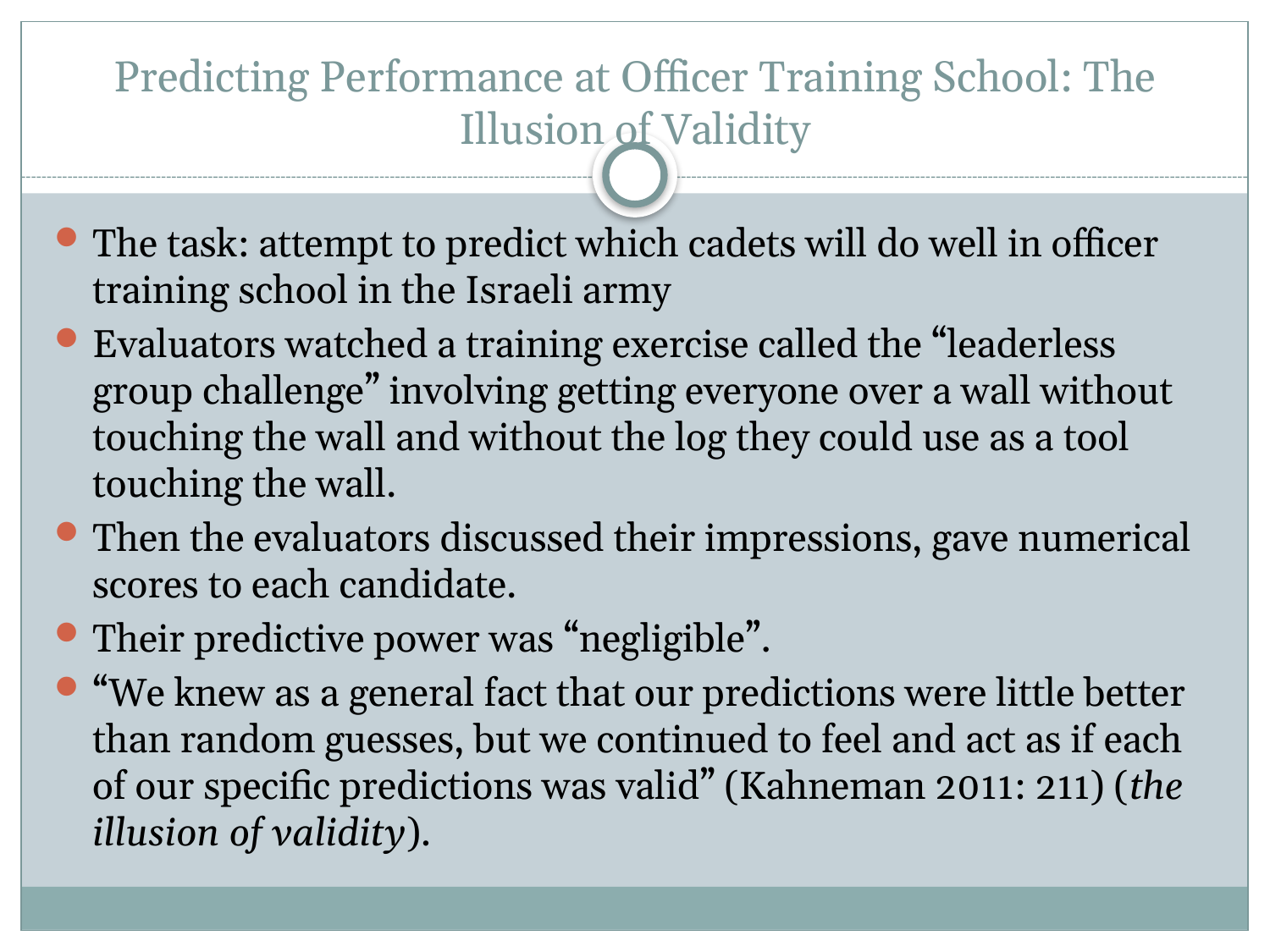

# Predicting Performance at Officer Training School: The Illusion of Validity
The task: attempt to predict which cadets will do well in officer training school in the Israeli army
Evaluators watched a training exercise called the “leaderless group challenge” involving getting everyone over a wall without touching the wall and without the log they could use as a tool touching the wall.
Then the evaluators discussed their impressions, gave numerical scores to each candidate.
Their predictive power was “negligible”.
“We knew as a general fact that our predictions were little better than random guesses, but we continued to feel and act as if each of our specific predictions was valid” (Kahneman 2011: 211) (the illusion of validity).